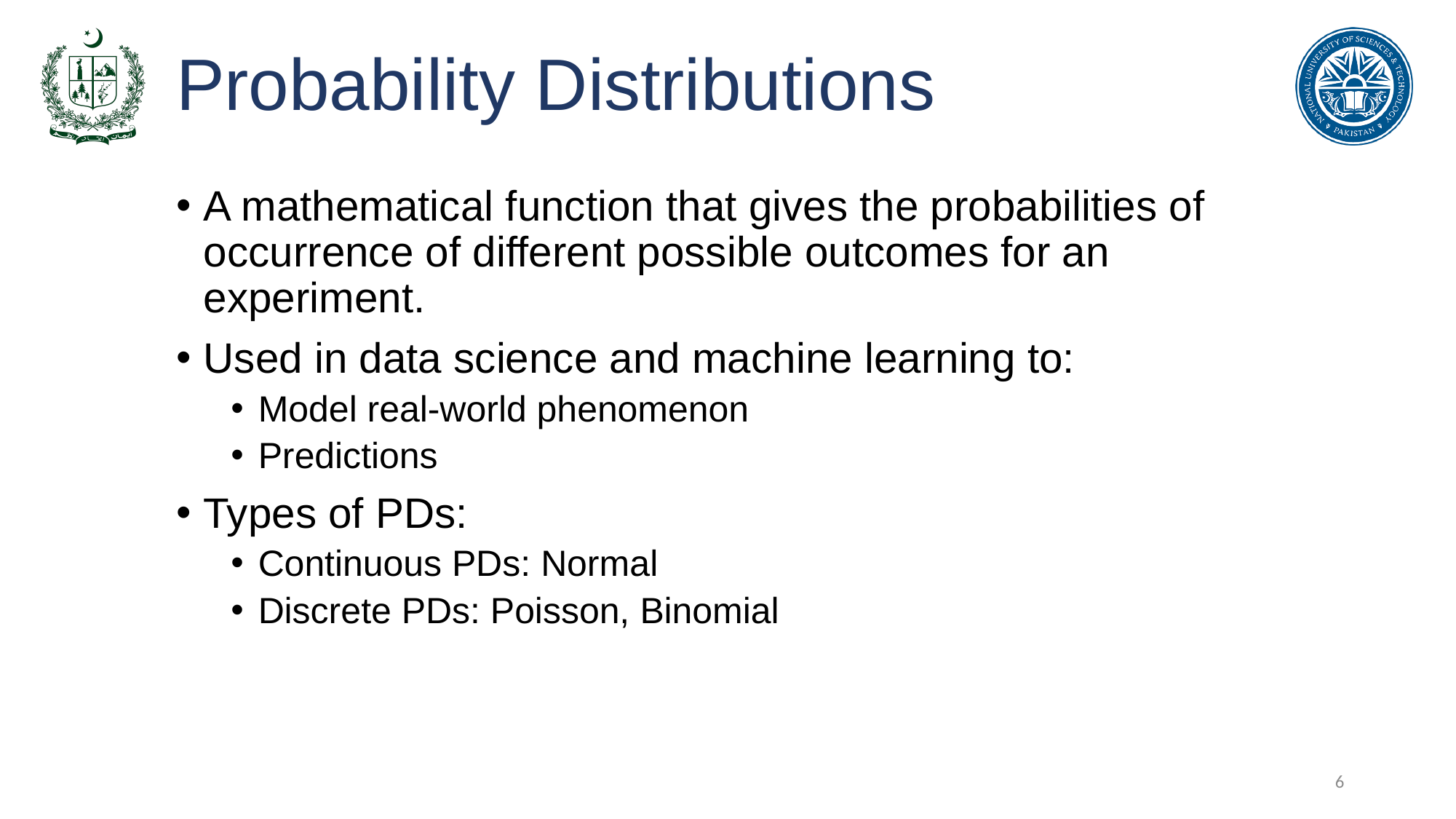

# Probability Distributions
A mathematical function that gives the probabilities of occurrence of different possible outcomes for an experiment.
Used in data science and machine learning to:
Model real-world phenomenon
Predictions
Types of PDs:
Continuous PDs: Normal
Discrete PDs: Poisson, Binomial

6